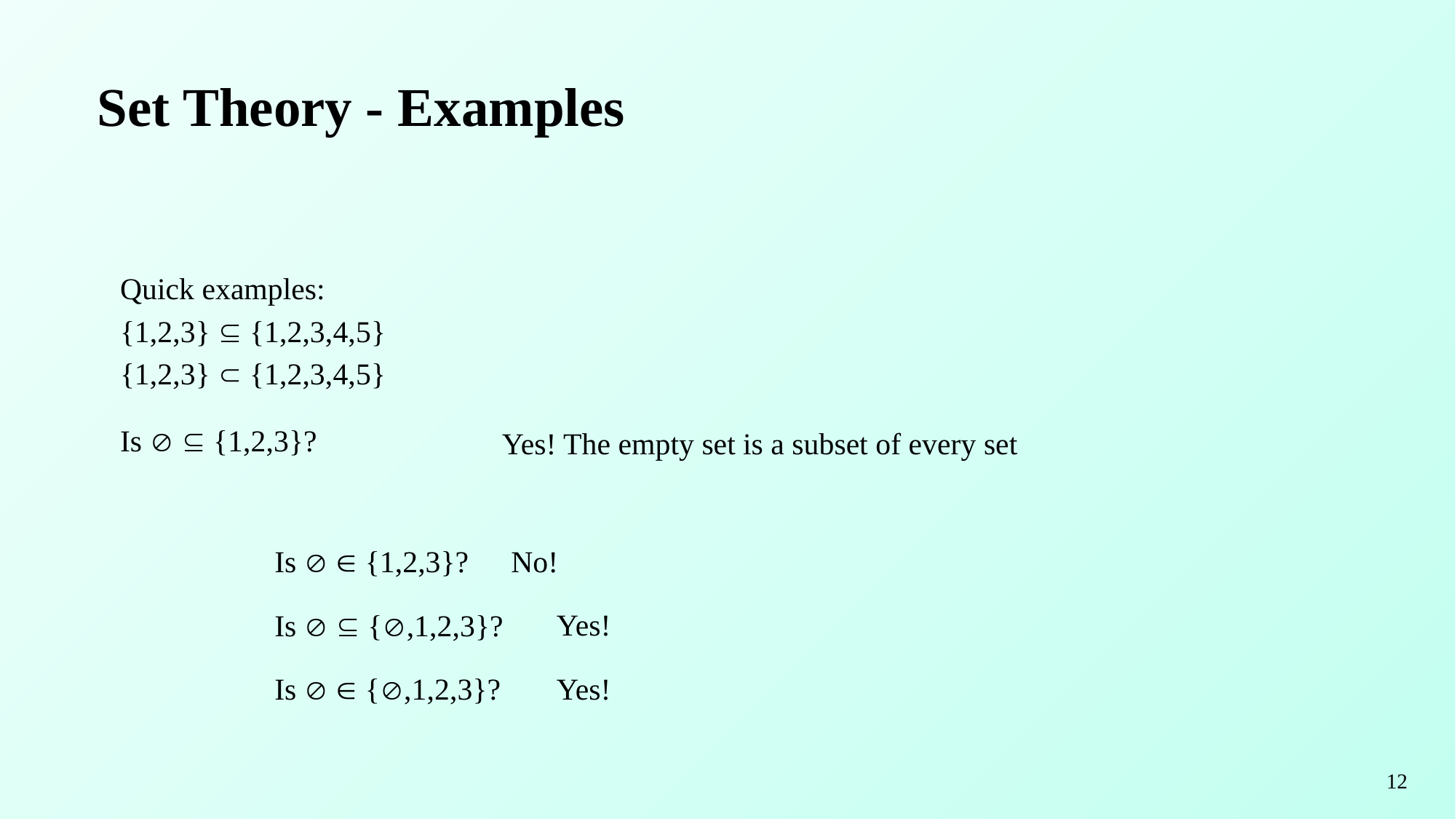

# Set Theory - Examples
Quick examples:
{1,2,3} ⊆ {1,2,3,4,5}
{1,2,3} ⊂ {1,2,3,4,5}

Is ∅ ⊆ {1,2,3}?
Yes! The empty set is a subset of every set
Is ∅ ∈ {1,2,3}?
No!
Is ∅ ⊆ {∅,1,2,3}?
Yes!
Is ∅ ∈ {∅,1,2,3}?
Yes!
12